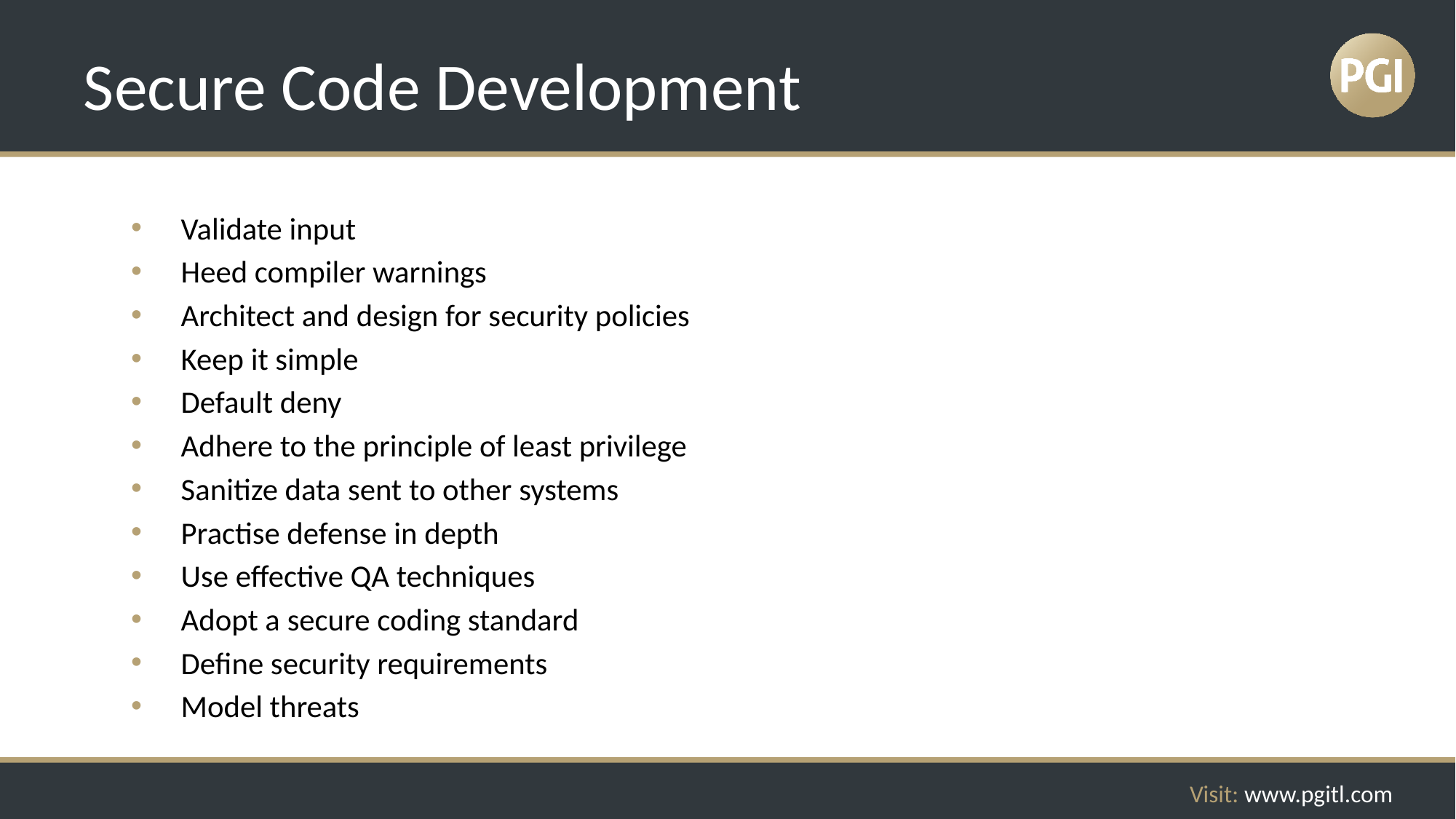

# Secure Code Development
Validate input
Heed compiler warnings
Architect and design for security policies
Keep it simple
Default deny
Adhere to the principle of least privilege
Sanitize data sent to other systems
Practise defense in depth
Use effective QA techniques
Adopt a secure coding standard
Define security requirements
Model threats